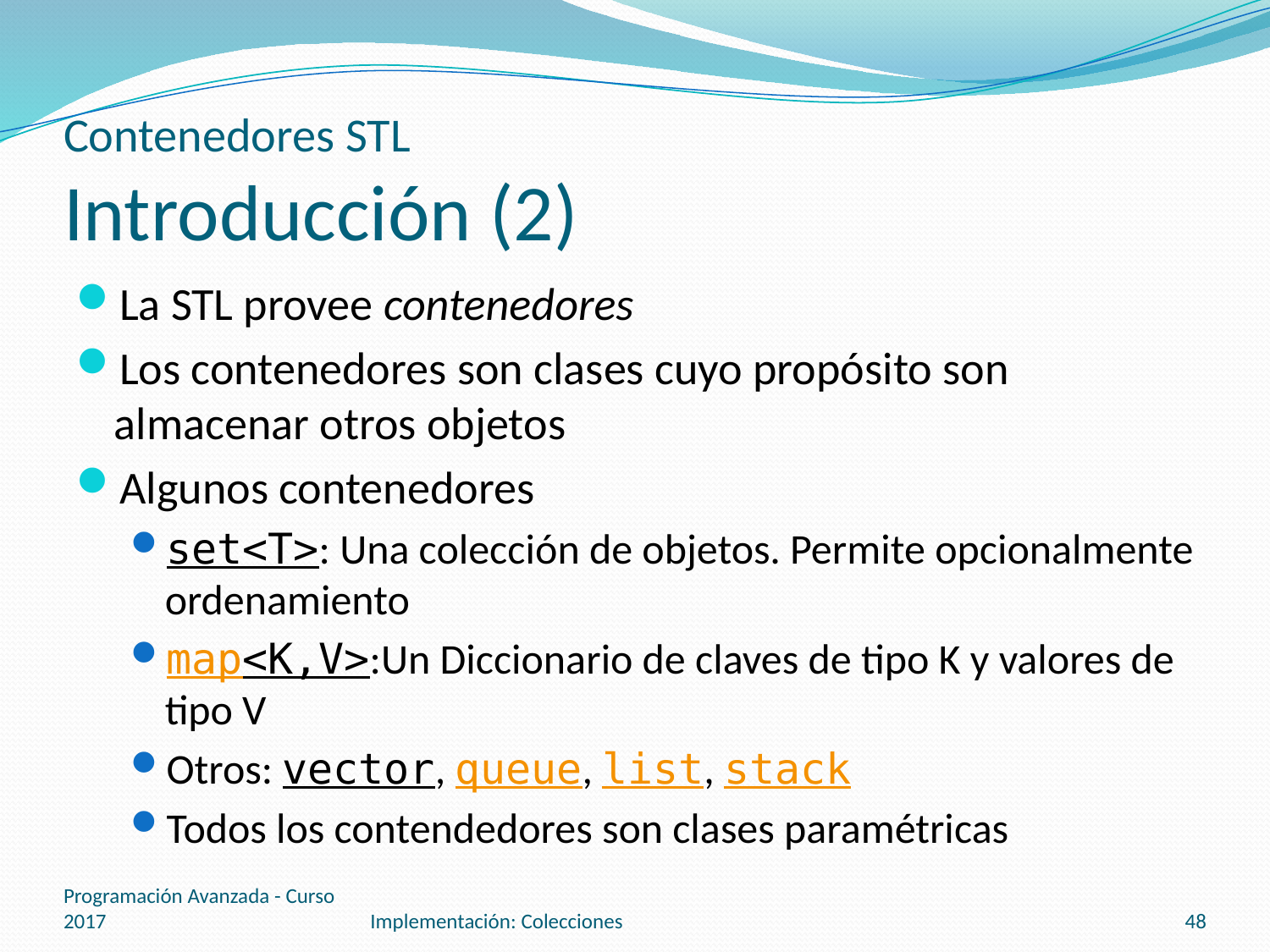

# Contenedores STL Introducción (2)
La STL provee contenedores
Los contenedores son clases cuyo propósito son almacenar otros objetos
Algunos contenedores
set<T>: Una colección de objetos. Permite opcionalmente ordenamiento
map<K,V>:Un Diccionario de claves de tipo K y valores de tipo V
Otros: vector, queue, list, stack
Todos los contendedores son clases paramétricas
Programación Avanzada - Curso 2017
Implementación: Colecciones
48